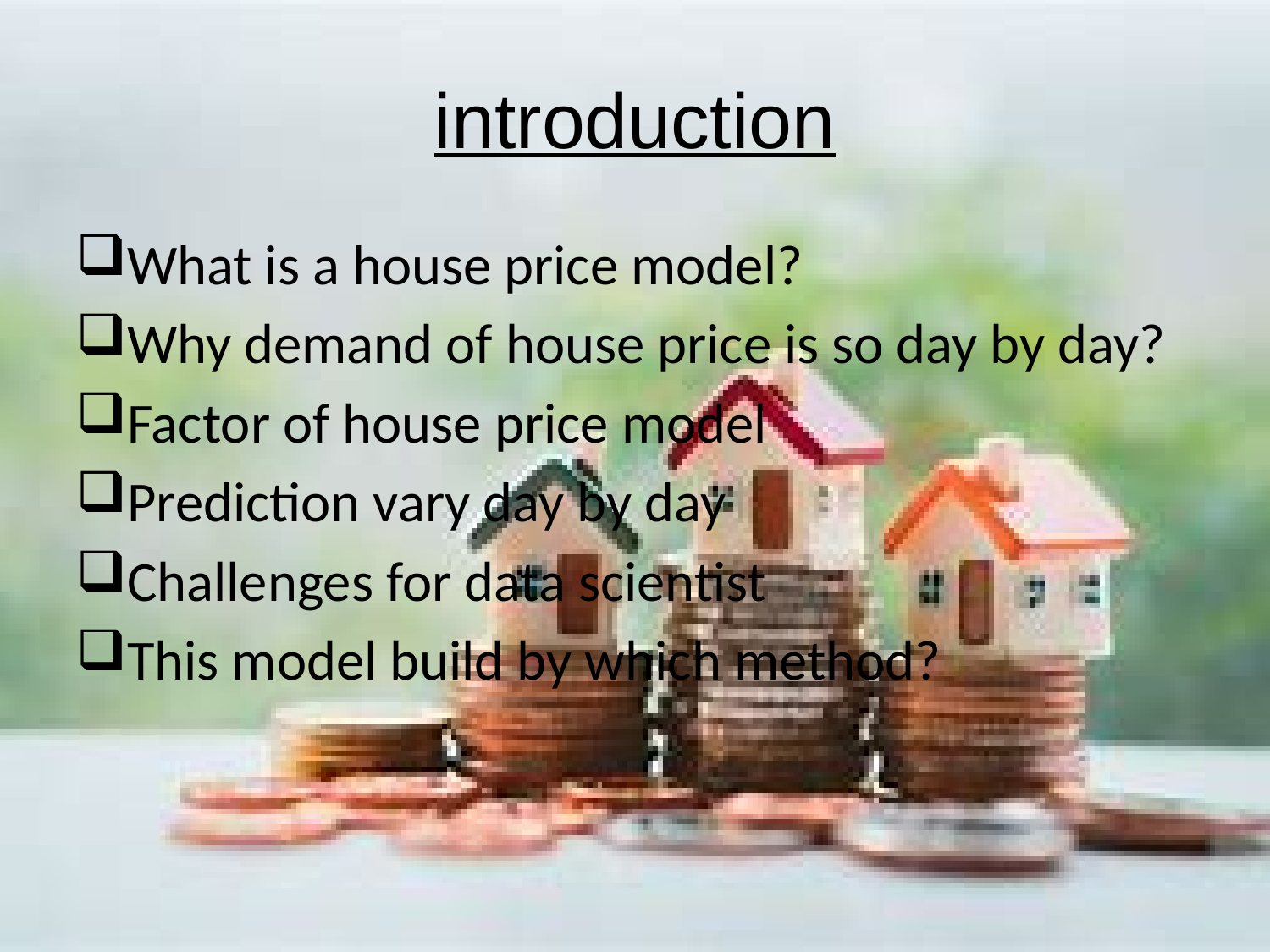

# introduction
What is a house price model?
Why demand of house price is so day by day?
Factor of house price model
Prediction vary day by day
Challenges for data scientist
This model build by which method?